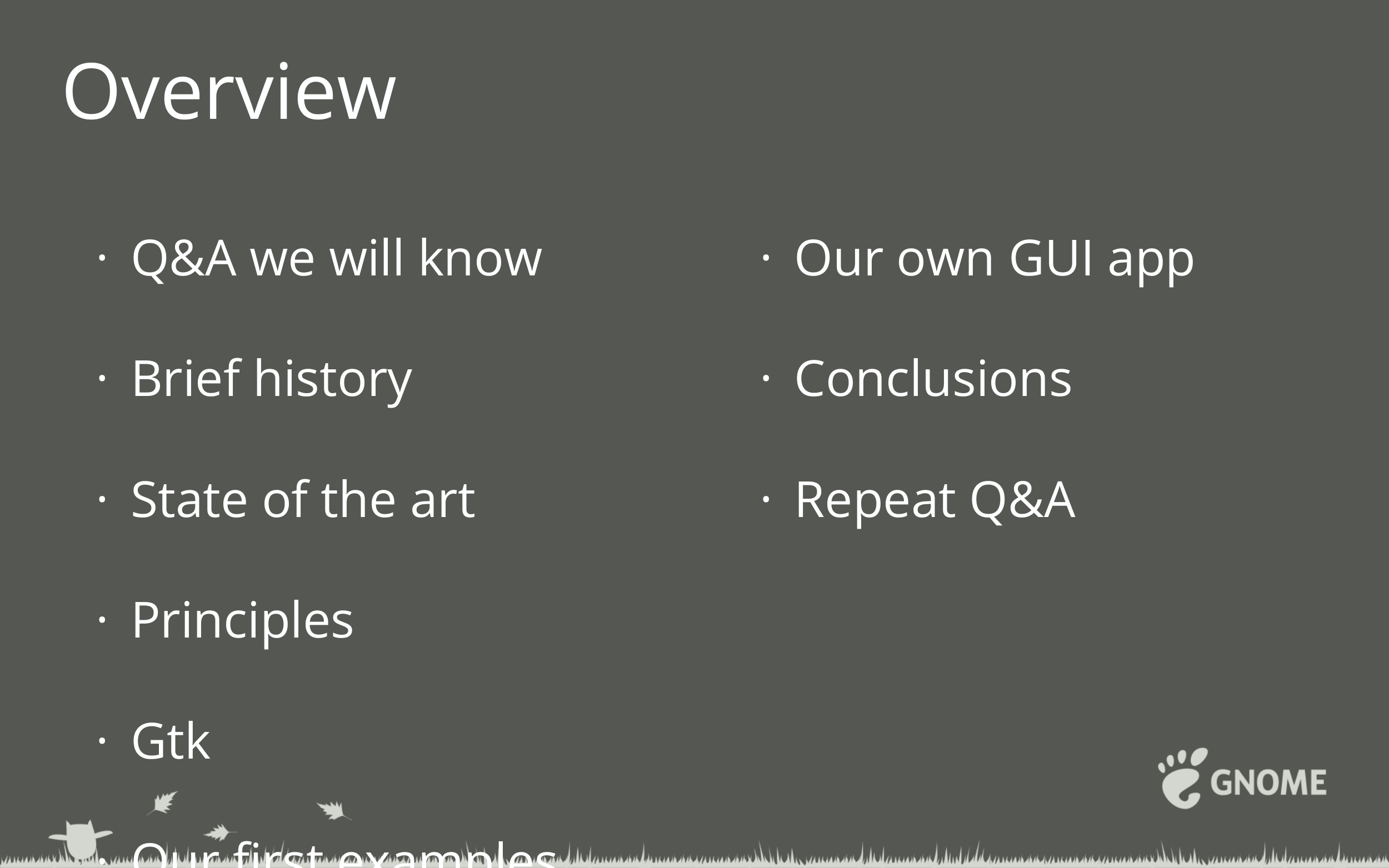

# Overview

Q&A we will know
Brief history
State of the art
Principles
Gtk
Our first examples
Our own GUI app
Conclusions
Repeat Q&A